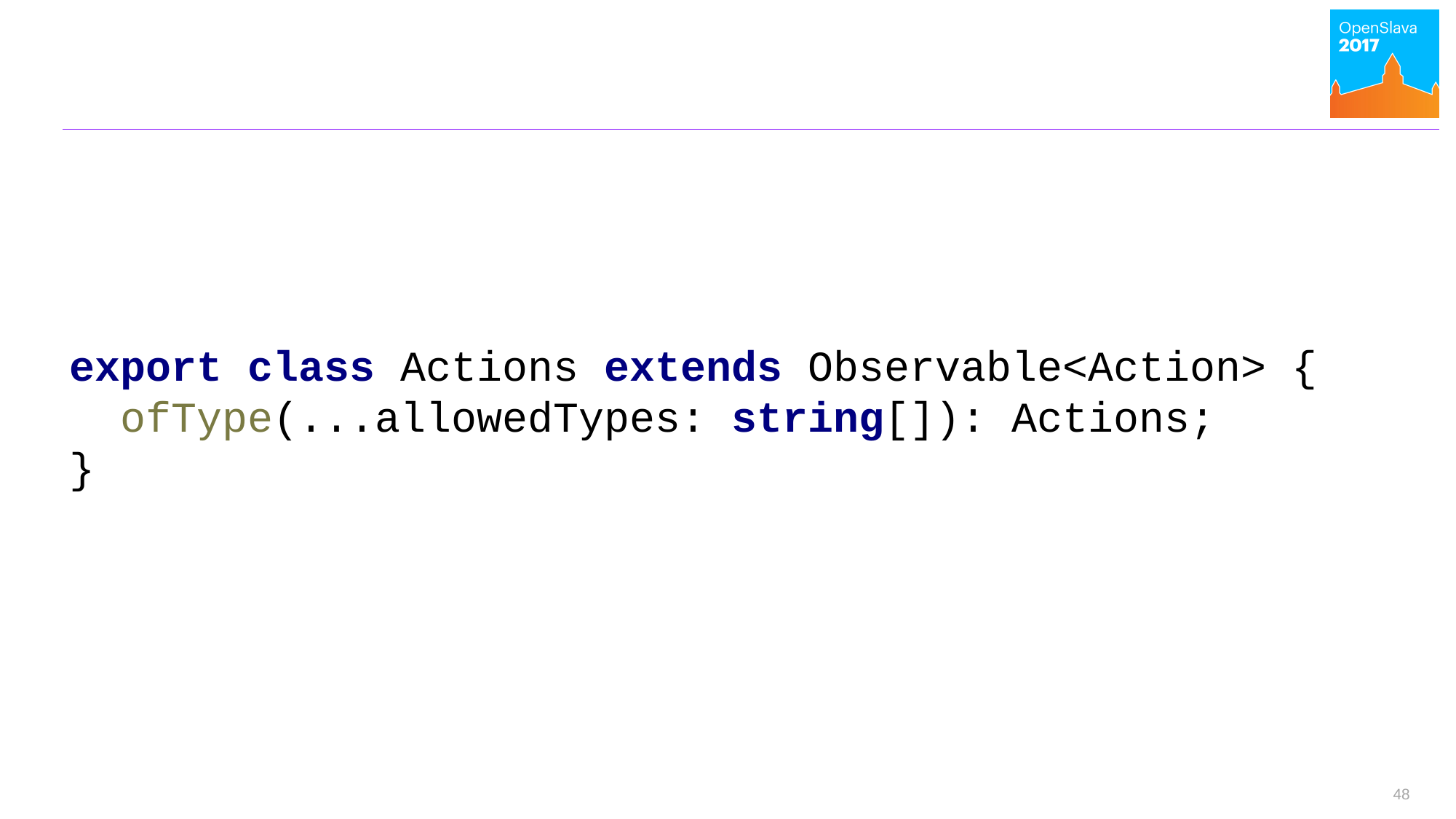

export class Actions extends Observable<Action> {
  ofType(...allowedTypes: string[]): Actions;
}
48